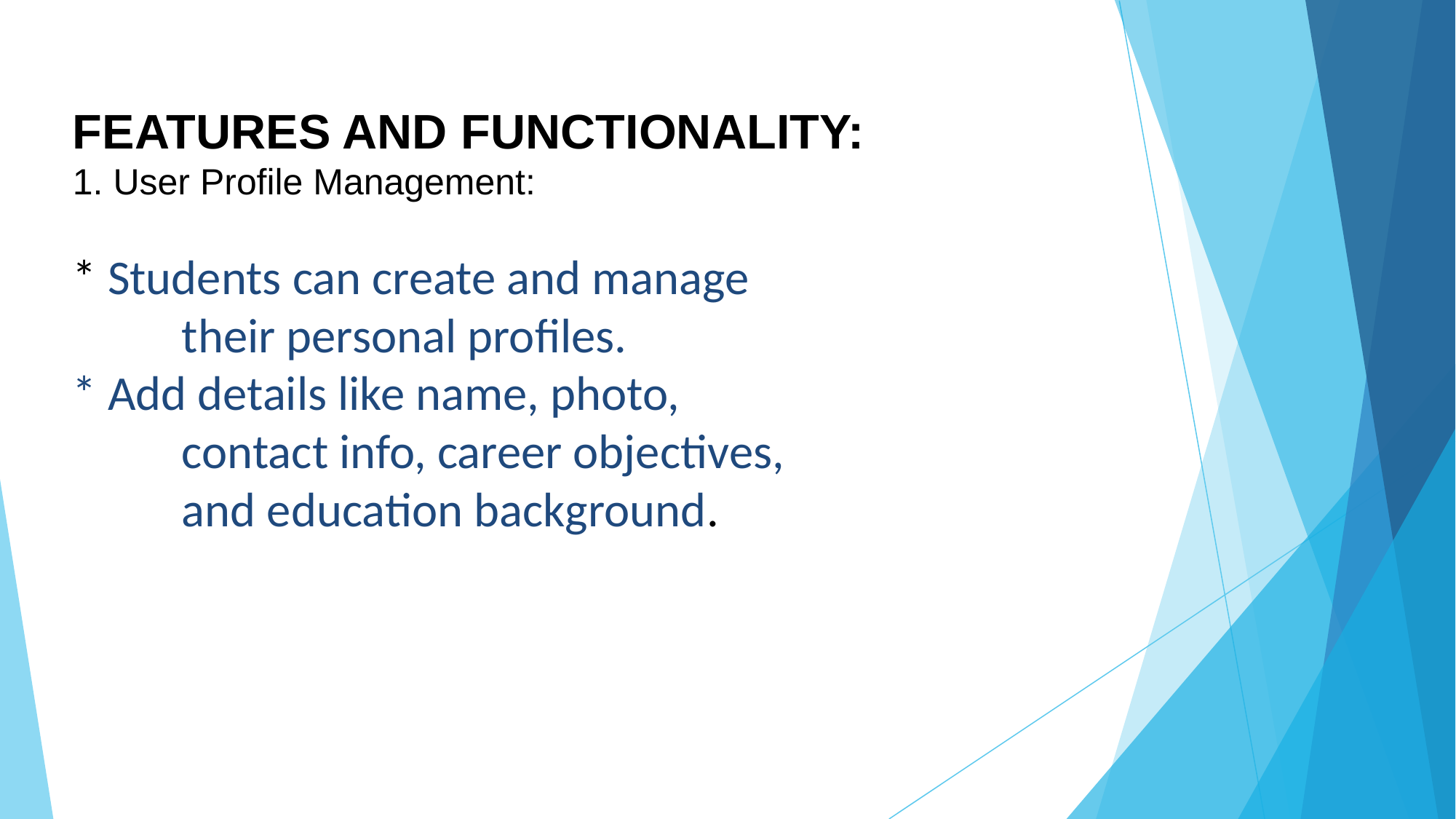

# FEATURES AND FUNCTIONALITY: 1. User Profile Management: * Students can create and manage their personal profiles. * Add details like name, photo, contact info, career objectives, and education background.